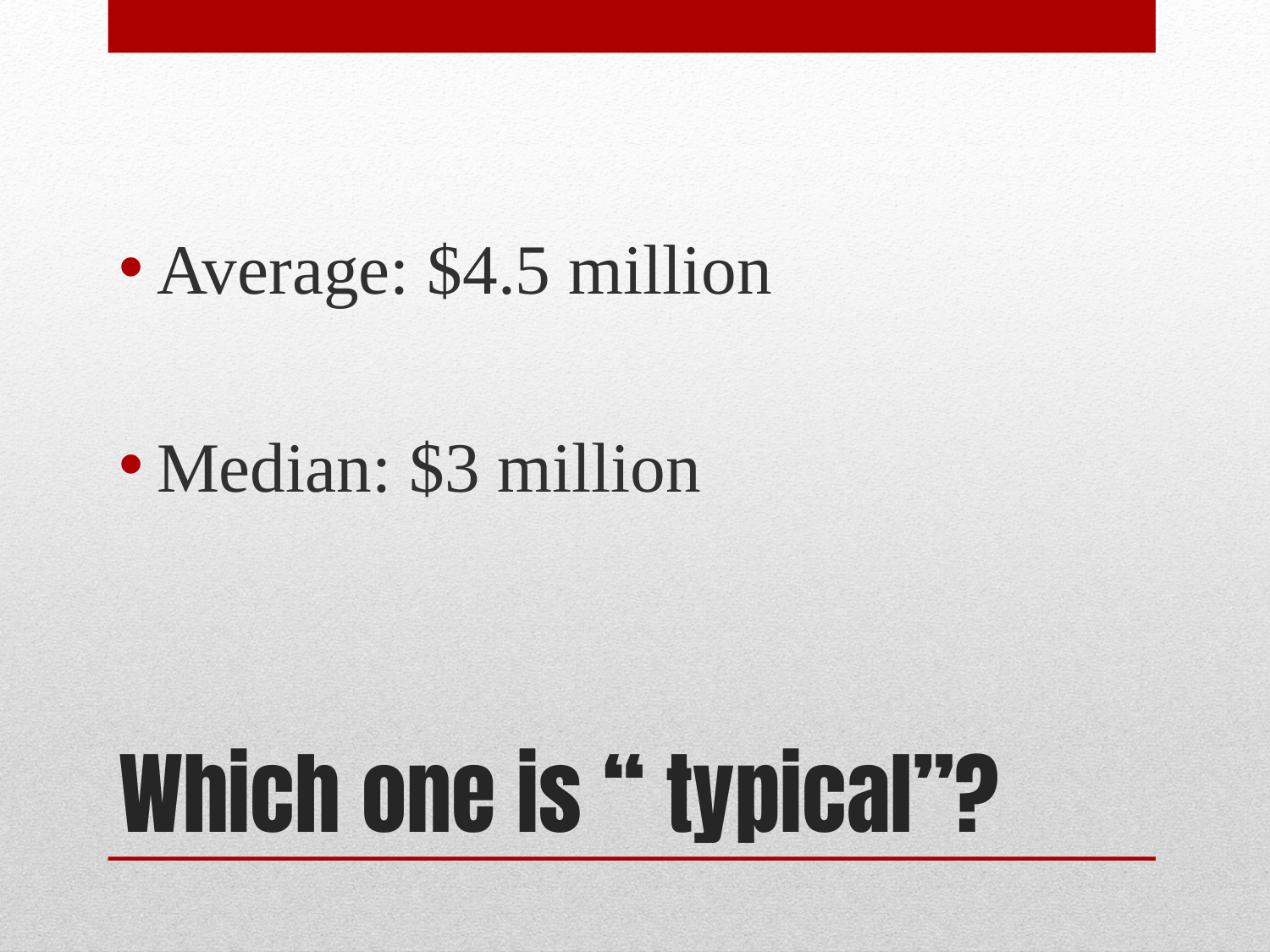

Average: $4.5 million

Median: $3 million
# Which one is “ typical”?